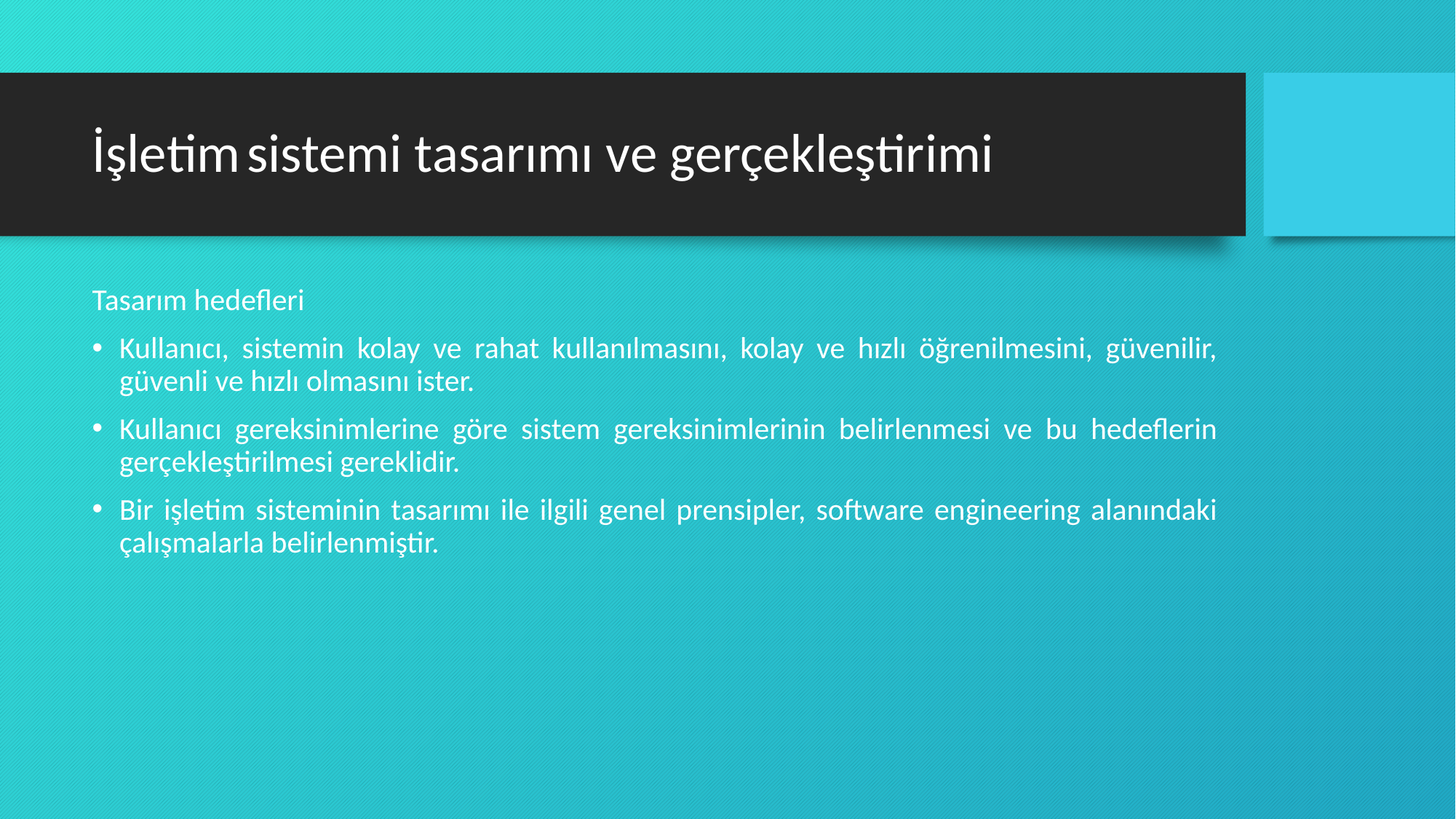

# İşletim sistemi tasarımı ve gerçekleştirimi
Tasarım hedefleri
Kullanıcı, sistemin kolay ve rahat kullanılmasını, kolay ve hızlı öğrenilmesini, güvenilir, güvenli ve hızlı olmasını ister.
Kullanıcı gereksinimlerine göre sistem gereksinimlerinin belirlenmesi ve bu hedeflerin gerçekleştirilmesi gereklidir.
Bir işletim sisteminin tasarımı ile ilgili genel prensipler, software engineering alanındaki çalışmalarla belirlenmiştir.